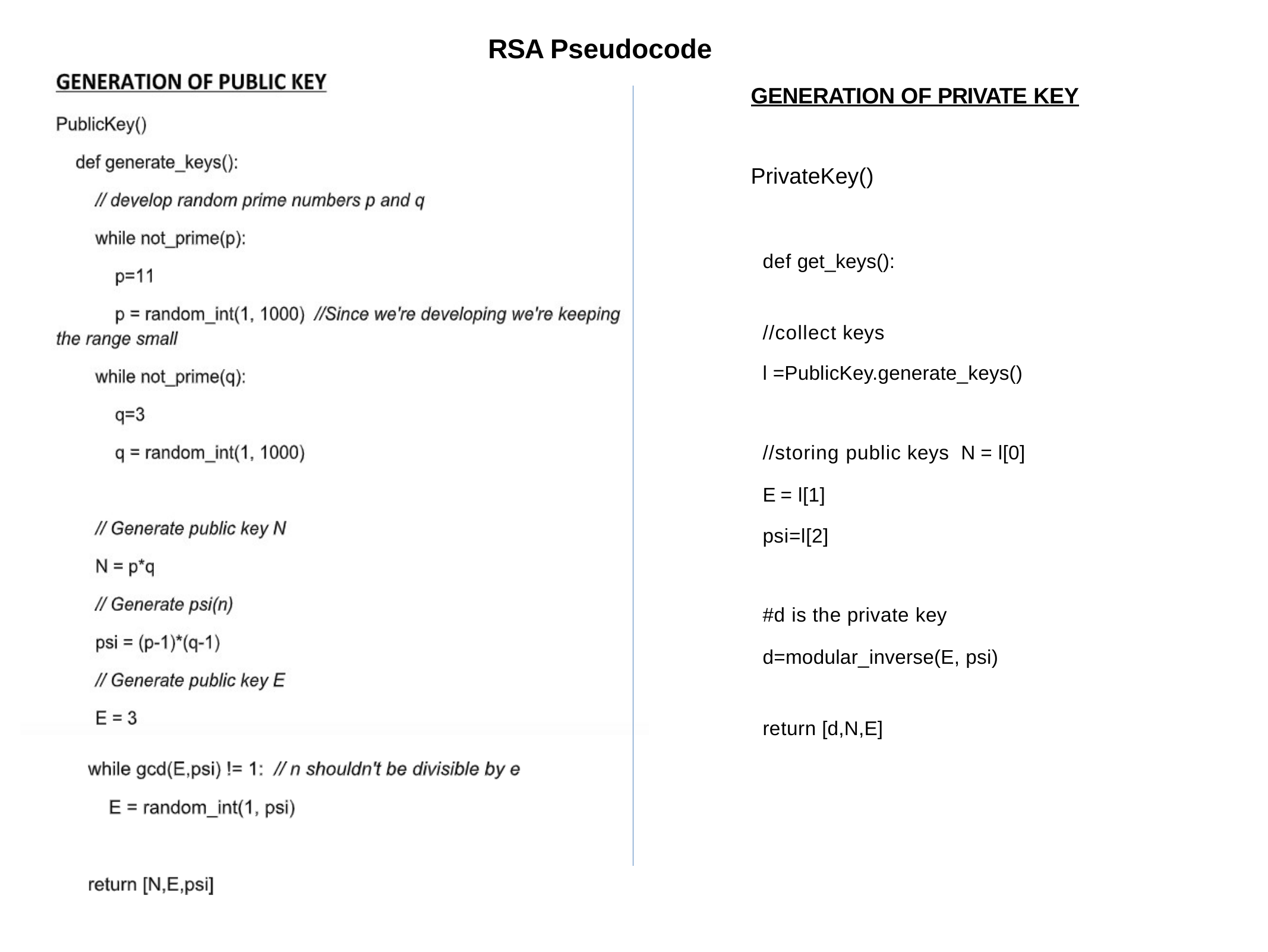

RSA Pseudocode

GENERATION OF PRIVATE KEY

PrivateKey()
def get_keys():

//collect keys
l =PublicKey.generate_keys()

//storing public keys  N = l[0]
E = l[1]
psi=l[2]

#d is the private key  d=modular_inverse(E, psi)

return [d,N,E]